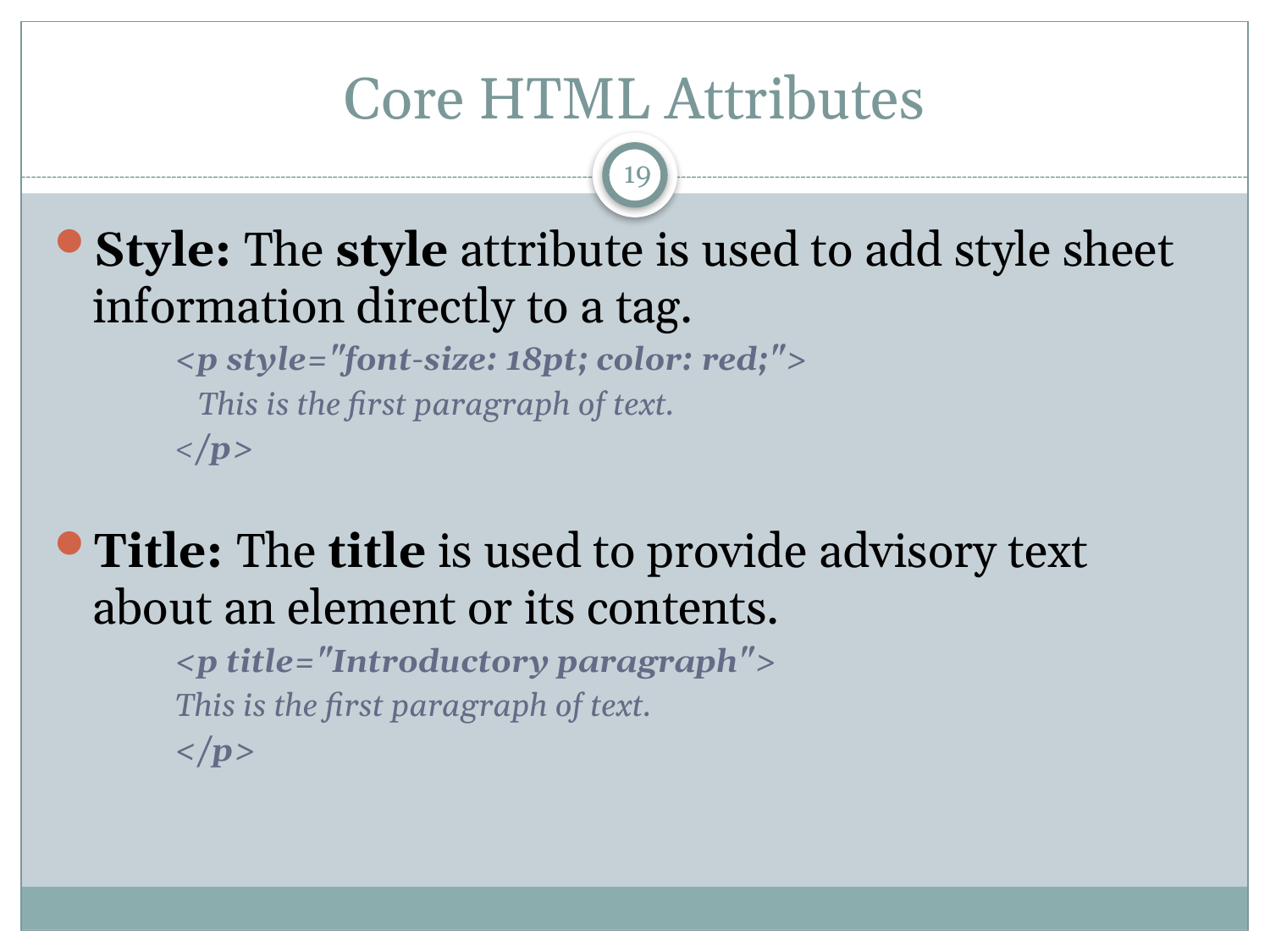

# Core HTML Attributes
19
Style: The style attribute is used to add style sheet information directly to a tag.
<p style="font-size: 18pt; color: red;">
   This is the first paragraph of text.
</p>

Title: The title is used to provide advisory text about an element or its contents.
<p title="Introductory paragraph">
This is the first paragraph of text.
</p>